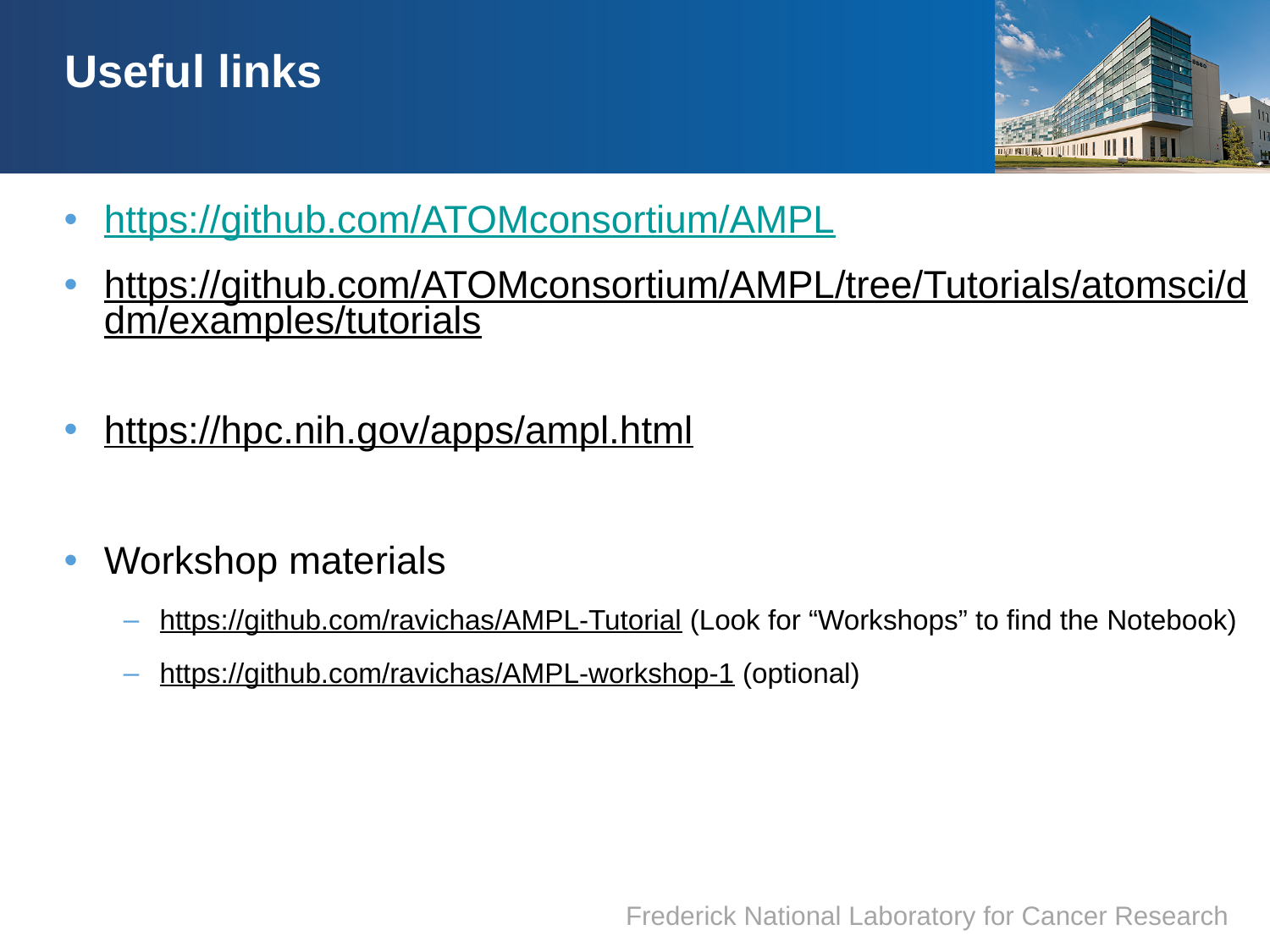

# Useful links
https://github.com/ATOMconsortium/AMPL
https://github.com/ATOMconsortium/AMPL/tree/Tutorials/atomsci/ddm/examples/tutorials
https://hpc.nih.gov/apps/ampl.html

Workshop materials
https://github.com/ravichas/AMPL-Tutorial (Look for “Workshops” to find the Notebook)
https://github.com/ravichas/AMPL-workshop-1 (optional)